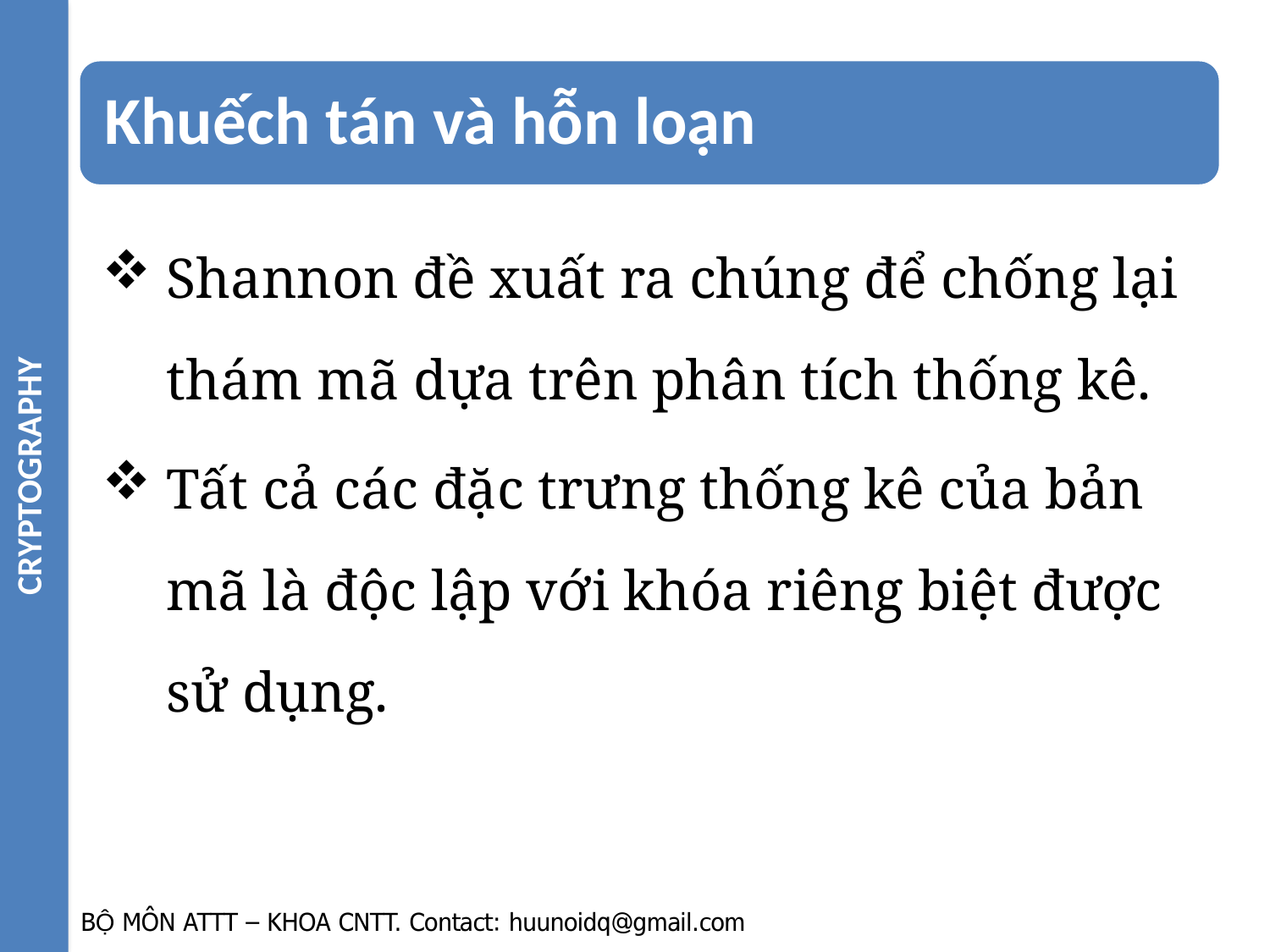

CRYPTOGRAPHY
Khuếch tán và hỗn loạn
Shannon đề xuất ra chúng để chống lại thám mã dựa trên phân tích thống kê.
Tất cả các đặc trưng thống kê của bản mã là độc lập với khóa riêng biệt được sử dụng.
BỘ MÔN ATTT – KHOA CNTT. Contact: huunoidq@gmail.com